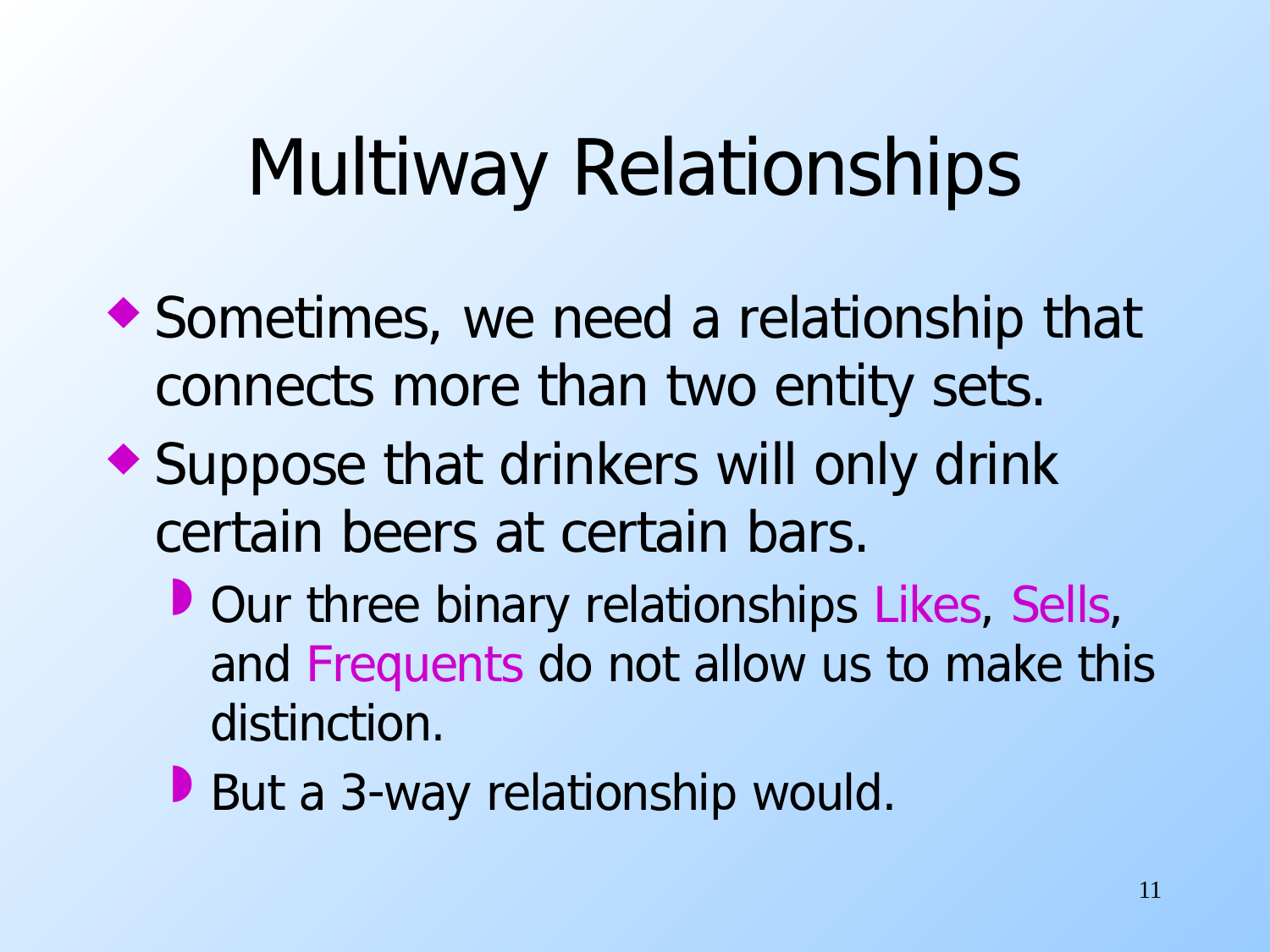

# Multiway Relationships
Sometimes, we need a relationship that connects more than two entity sets.
Suppose that drinkers will only drink certain beers at certain bars.
Our three binary relationships Likes, Sells, and Frequents do not allow us to make this distinction.
But a 3-way relationship would.
11